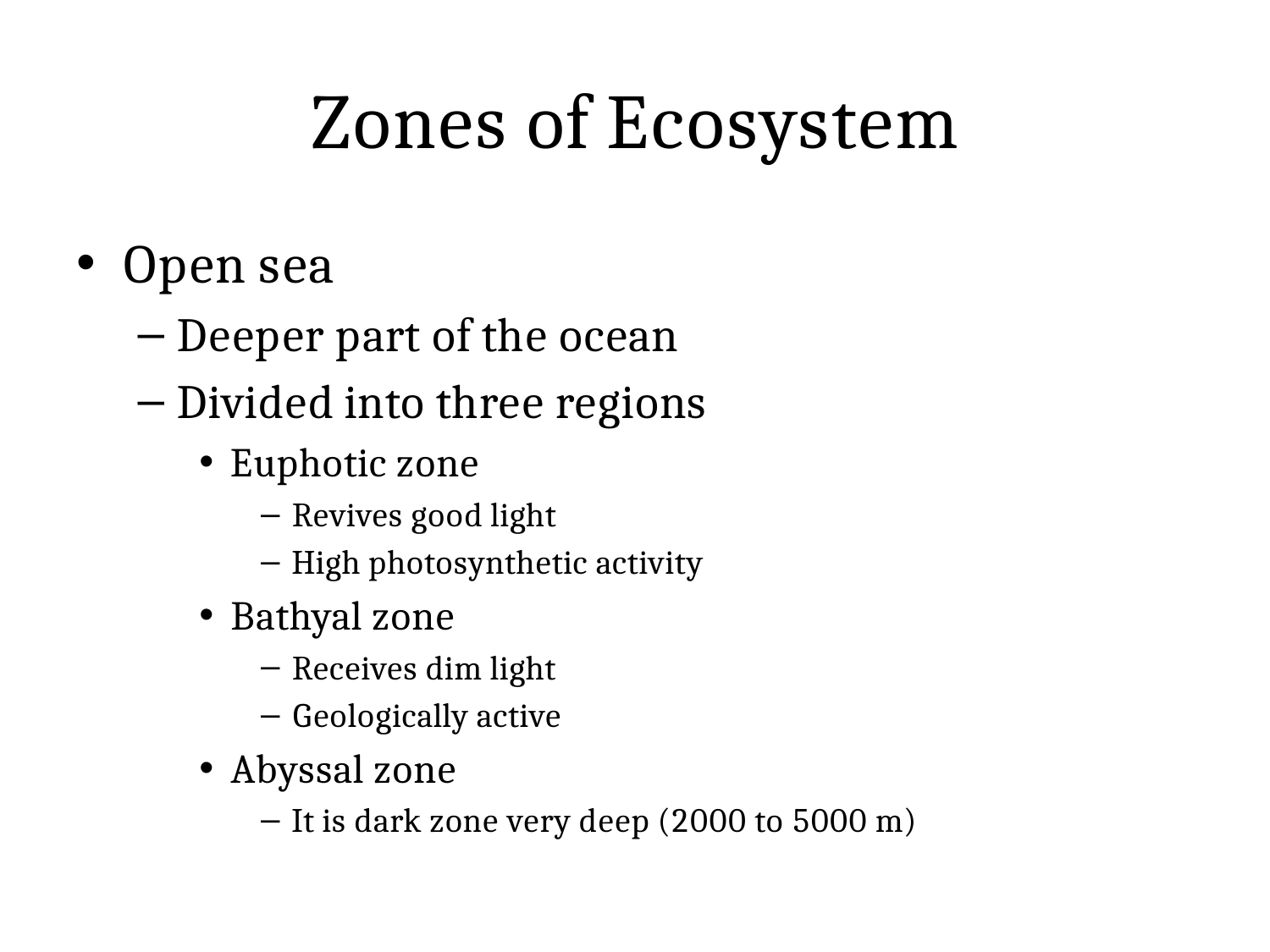

# Zones of Ecosystem
Open sea
Deeper part of the ocean
Divided into three regions
Euphotic zone
Revives good light
High photosynthetic activity
Bathyal zone
Receives dim light
Geologically active
Abyssal zone
It is dark zone very deep (2000 to 5000 m)